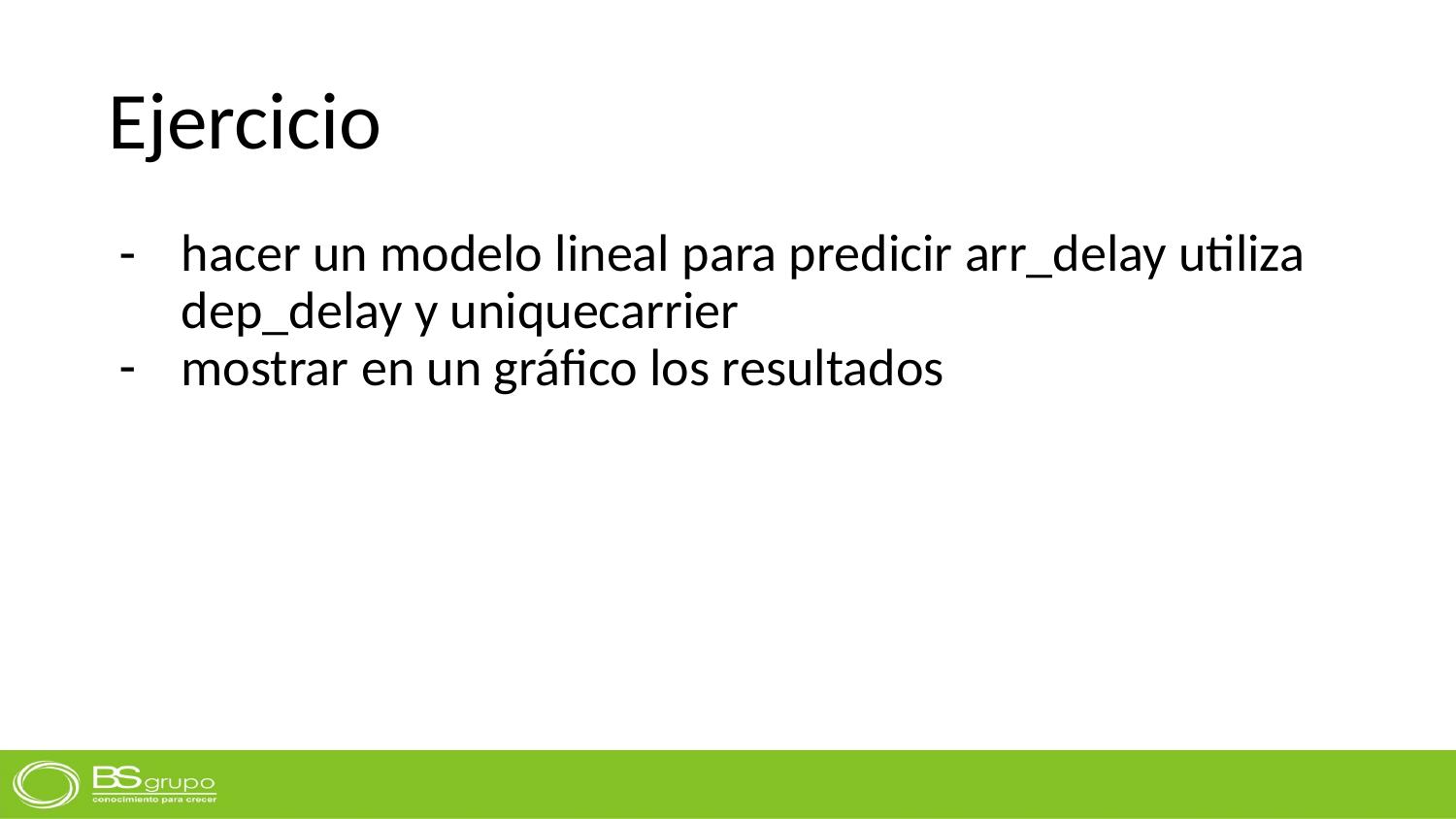

# Ejercicio
hacer un modelo lineal para predicir arr_delay utiliza dep_delay y uniquecarrier
mostrar en un gráfico los resultados